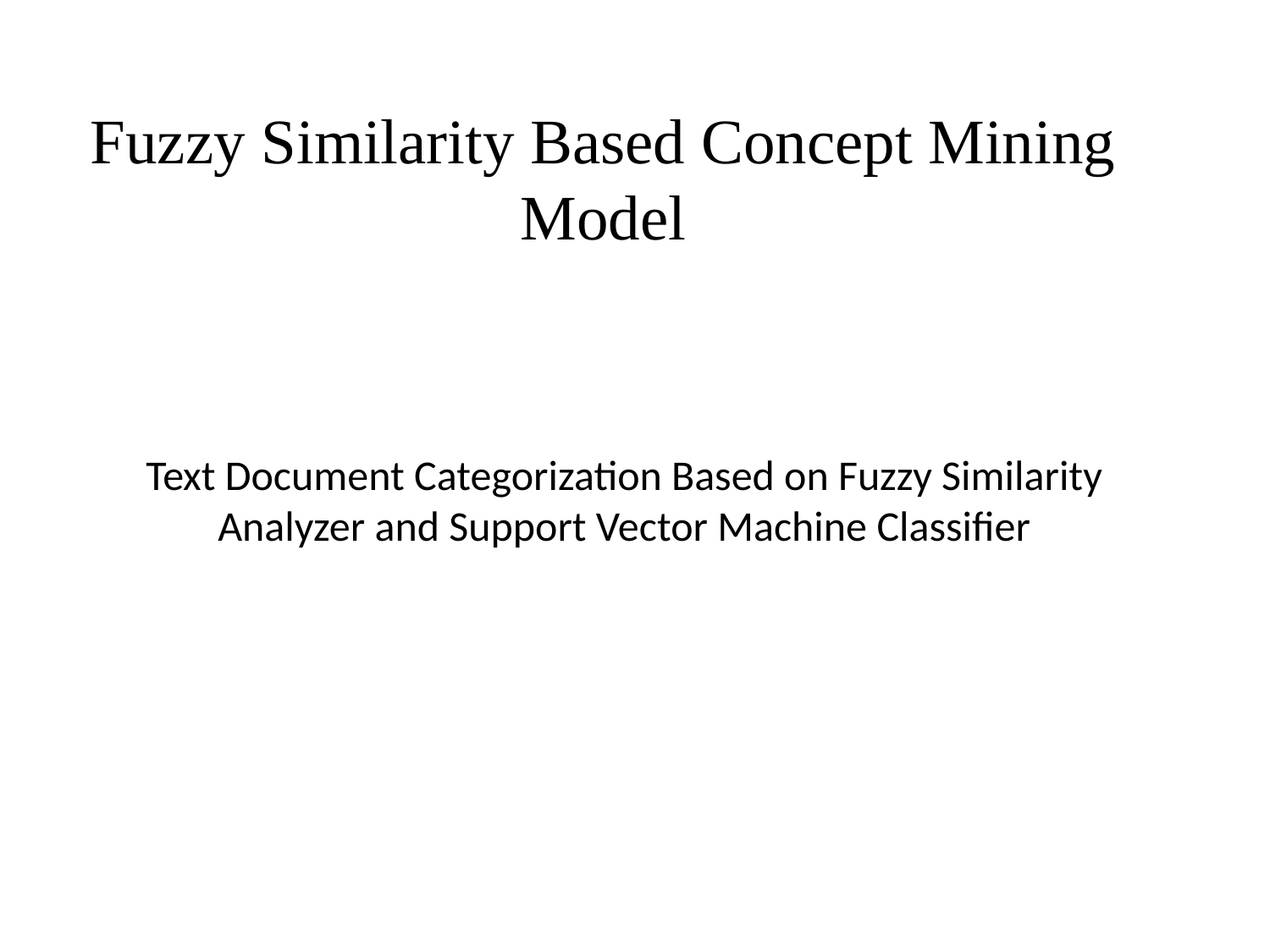

# Fuzzy Similarity Based Concept Mining Model

Text Document Categorization Based on Fuzzy Similarity Analyzer and Support Vector Machine Classifier